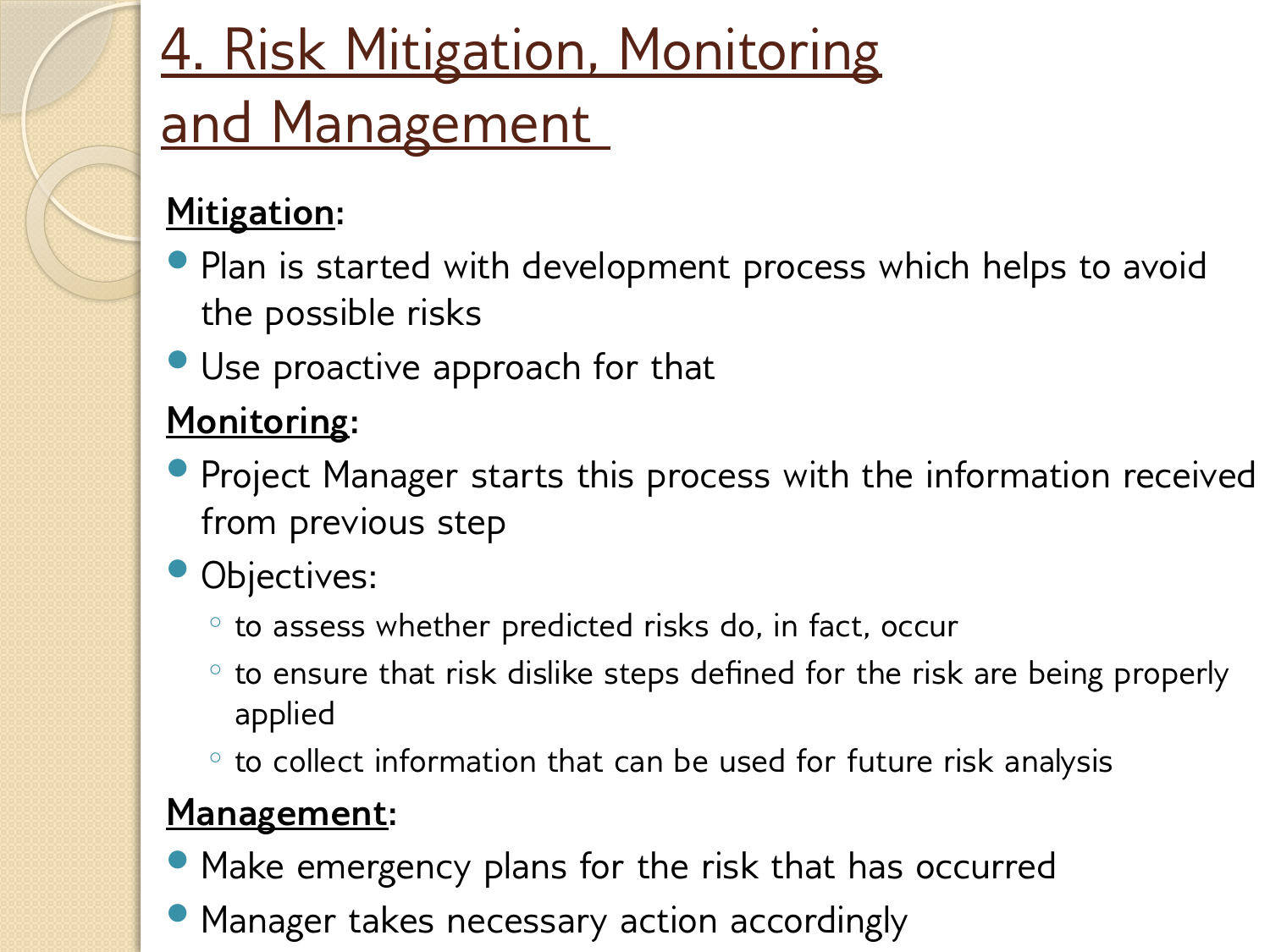

# 4. Risk Mitigation, Monitoring and Management
Mitigation:
Plan is started with development process which helps to avoid the possible risks
Use proactive approach for that
Monitoring:
Project Manager starts this process with the information received from previous step
Objectives:
to assess whether predicted risks do, in fact, occur
to ensure that risk dislike steps defined for the risk are being properly applied
to collect information that can be used for future risk analysis
Management:
Make emergency plans for the risk that has occurred
Manager takes necessary action accordingly